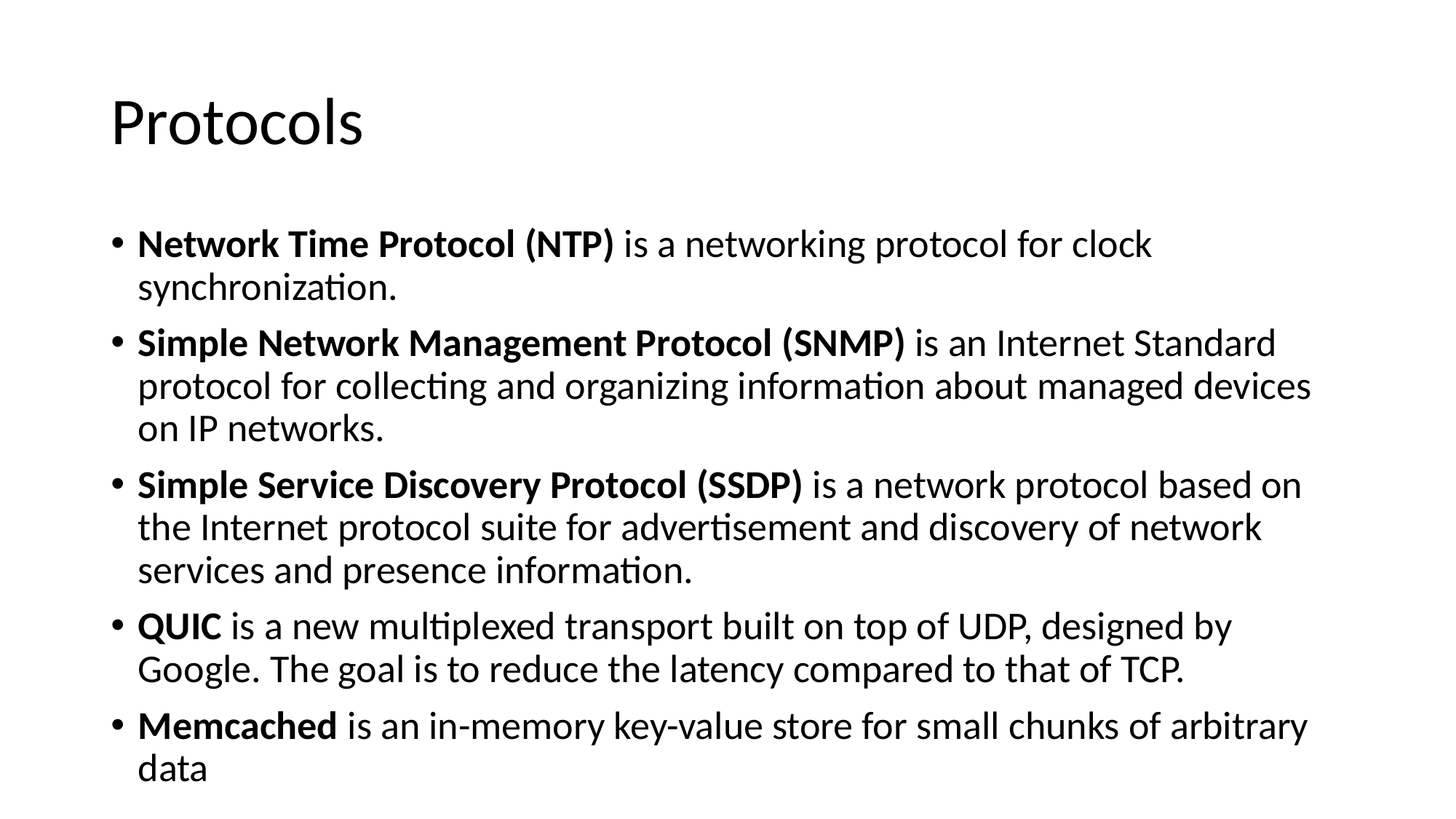

# Protocols
Network Time Protocol (NTP) is a networking protocol for clock synchronization.
Simple Network Management Protocol (SNMP) is an Internet Standard protocol for collecting and organizing information about managed devices on IP networks.
Simple Service Discovery Protocol (SSDP) is a network protocol based on the Internet protocol suite for advertisement and discovery of network services and presence information.
QUIC is a new multiplexed transport built on top of UDP, designed by Google. The goal is to reduce the latency compared to that of TCP.
Memcached is an in-memory key-value store for small chunks of arbitrary data